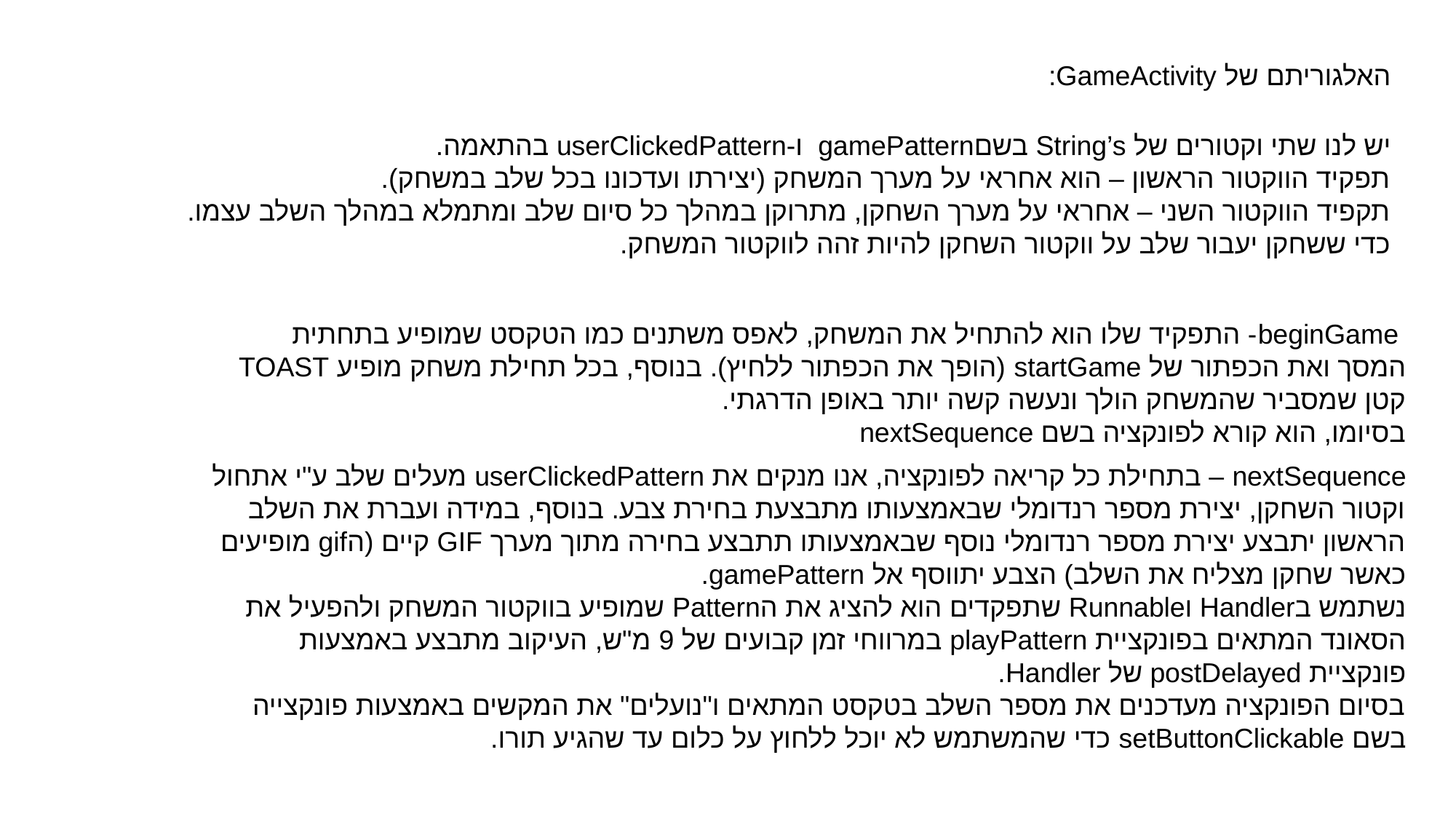

האלגוריתם של GameActivity:
יש לנו שתי וקטורים של String’s בשםgamePattern  ו-userClickedPattern בהתאמה.
תפקיד הווקטור הראשון – הוא אחראי על מערך המשחק (יצירתו ועדכונו בכל שלב במשחק).
תקפיד הווקטור השני – אחראי על מערך השחקן, מתרוקן במהלך כל סיום שלב ומתמלא במהלך השלב עצמו.
כדי ששחקן יעבור שלב על ווקטור השחקן להיות זהה לווקטור המשחק.
 beginGame- התפקיד שלו הוא להתחיל את המשחק, לאפס משתנים כמו הטקסט שמופיע בתחתית המסך ואת הכפתור של startGame (הופך את הכפתור ללחיץ). בנוסף, בכל תחילת משחק מופיע TOAST קטן שמסביר שהמשחק הולך ונעשה קשה יותר באופן הדרגתי.
בסיומו, הוא קורא לפונקציה בשם nextSequence
nextSequence – בתחילת כל קריאה לפונקציה, אנו מנקים את userClickedPattern מעלים שלב ע"י אתחול וקטור השחקן, יצירת מספר רנדומלי שבאמצעותו מתבצעת בחירת צבע. בנוסף, במידה ועברת את השלב הראשון יתבצע יצירת מספר רנדומלי נוסף שבאמצעותו תתבצע בחירה מתוך מערך GIF קיים (הgif מופיעים כאשר שחקן מצליח את השלב) הצבע יתווסף אל gamePattern.
נשתמש בHandler וRunnable שתפקדים הוא להציג את הPattern שמופיע בווקטור המשחק ולהפעיל את הסאונד המתאים בפונקציית playPattern במרווחי זמן קבועים של 9 מ"ש, העיקוב מתבצע באמצעות פונקציית postDelayed של Handler.
בסיום הפונקציה מעדכנים את מספר השלב בטקסט המתאים ו"נועלים" את המקשים באמצעות פונקצייה בשם setButtonClickable כדי שהמשתמש לא יוכל ללחוץ על כלום עד שהגיע תורו.